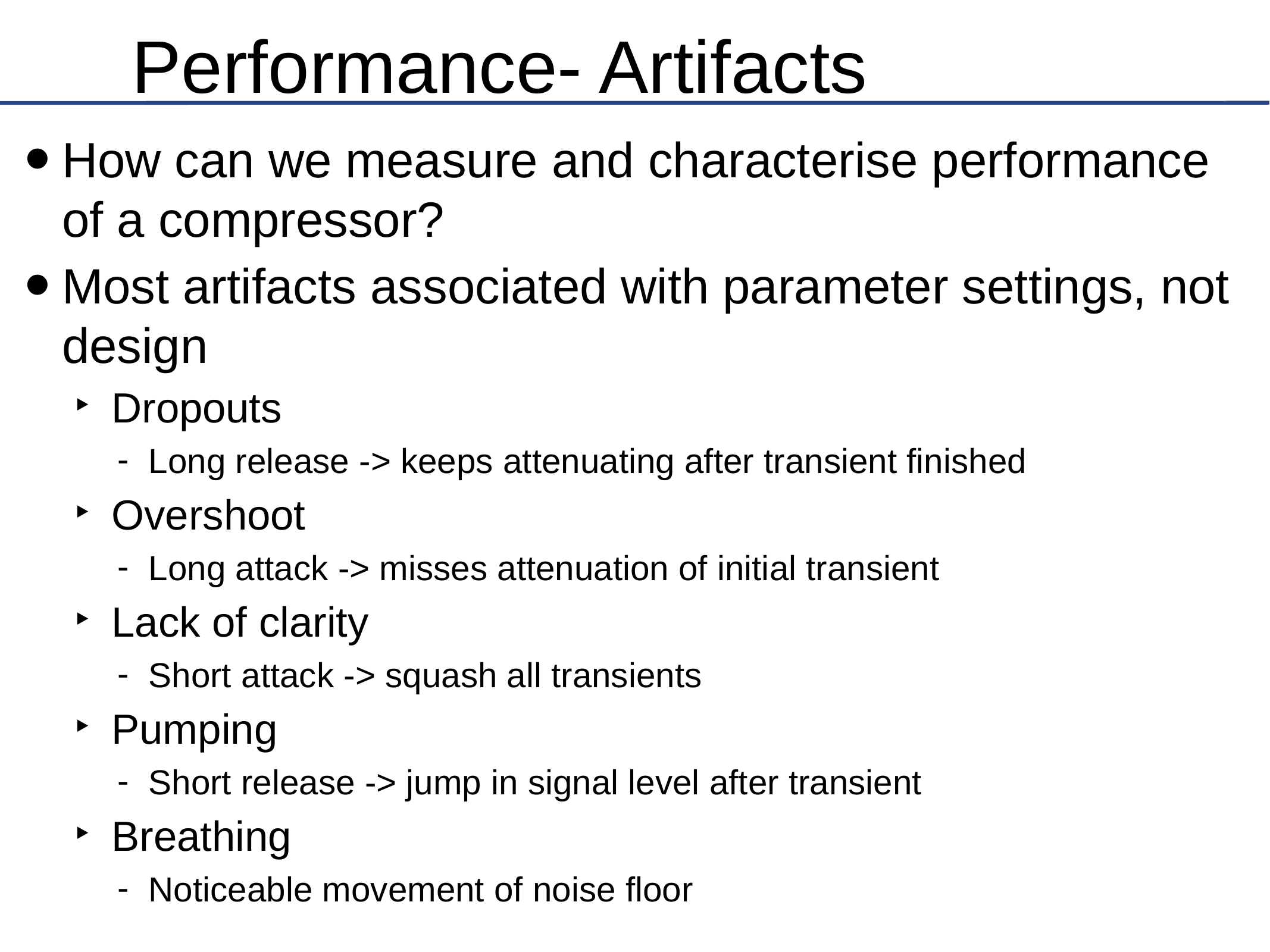

Performance- Artifacts

How can we measure and characterise performance of a compressor?
Most artifacts associated with parameter settings, not design
Dropouts
Long release -> keeps attenuating after transient finished
Overshoot
Long attack -> misses attenuation of initial transient
Lack of clarity
Short attack -> squash all transients
Pumping
Short release -> jump in signal level after transient
Breathing
Noticeable movement of noise floor